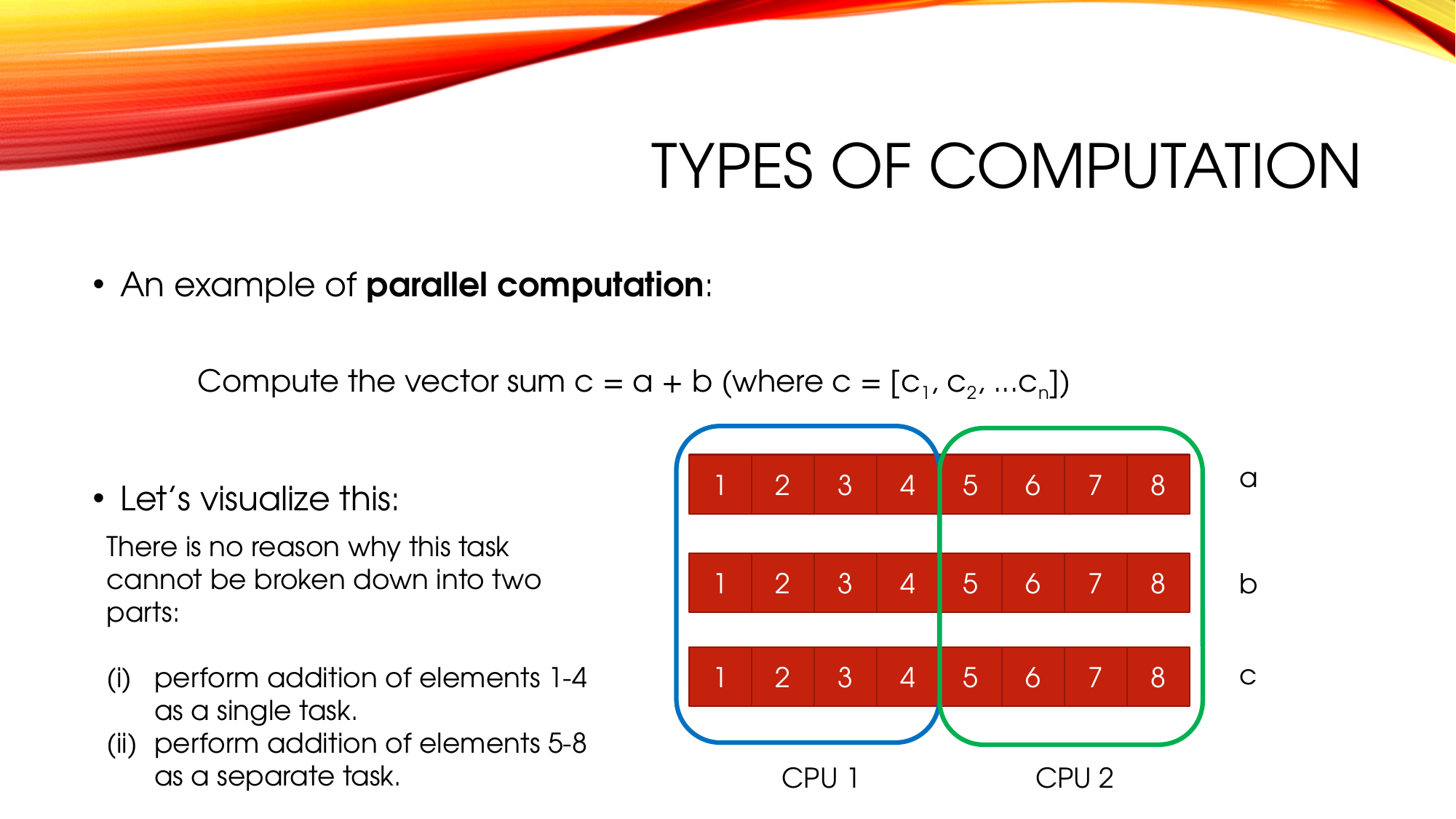

# TYPES OF COMPUTATION
An example of parallel computation:

      Compute the vector sum c = a + b (where c = [c1, c2, ...cn])

Let’s visualize this:

1
2
3
4
5
6
7
8
a
There is no reason why this task cannot be broken down into two parts:

perform addition of elements 1-4 as a single task.
perform addition of elements 5-8 as a separate task.
1
2
3
4
5
6
7
8
b
1
2
3
4
5
6
7
8
c
CPU 1
CPU 2